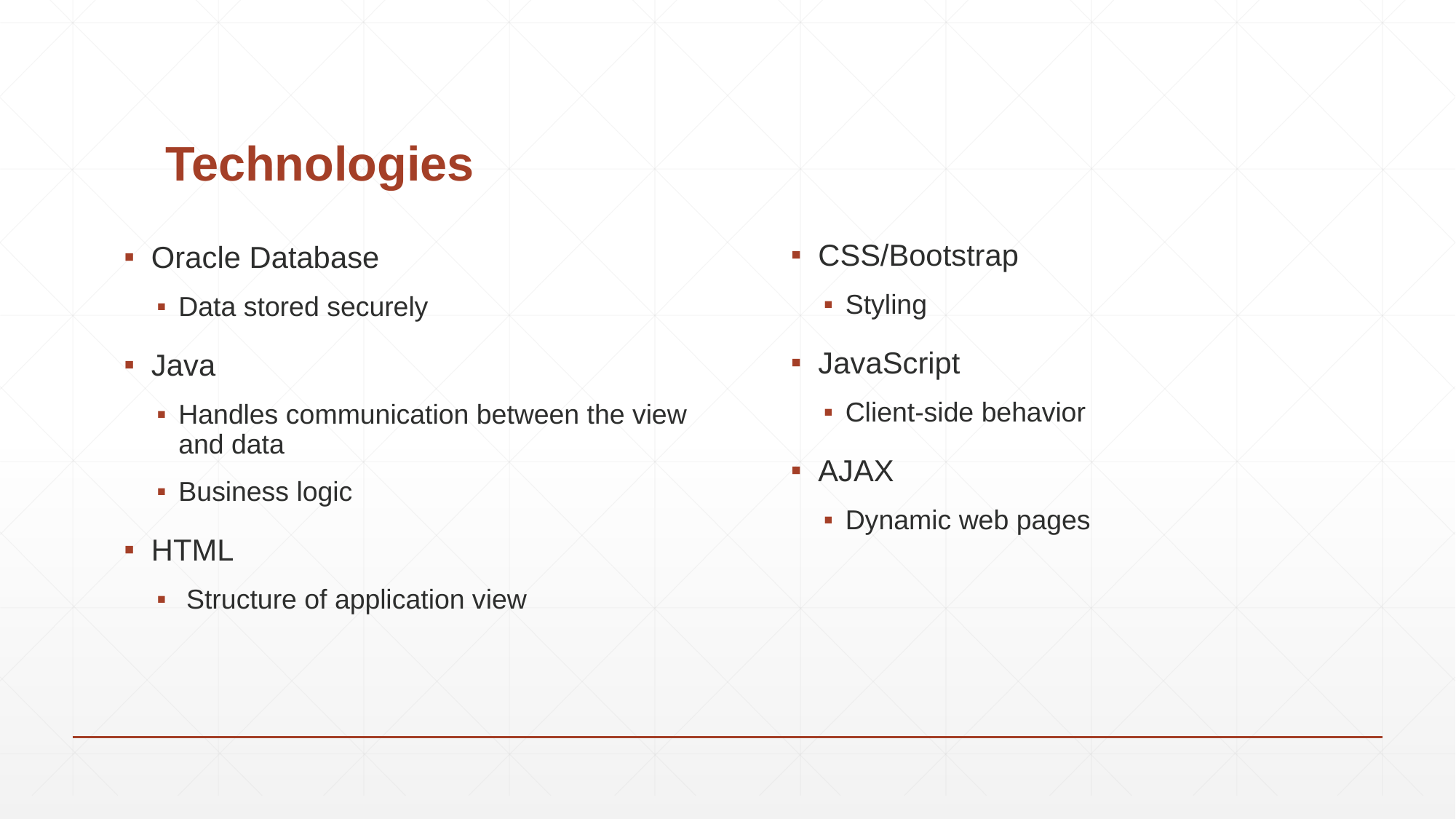

# Technologies
CSS/Bootstrap
Styling
JavaScript
Client-side behavior
AJAX
Dynamic web pages

Oracle Database
Data stored securely
Java
Handles communication between the view and data
Business logic
HTML
 Structure of application view